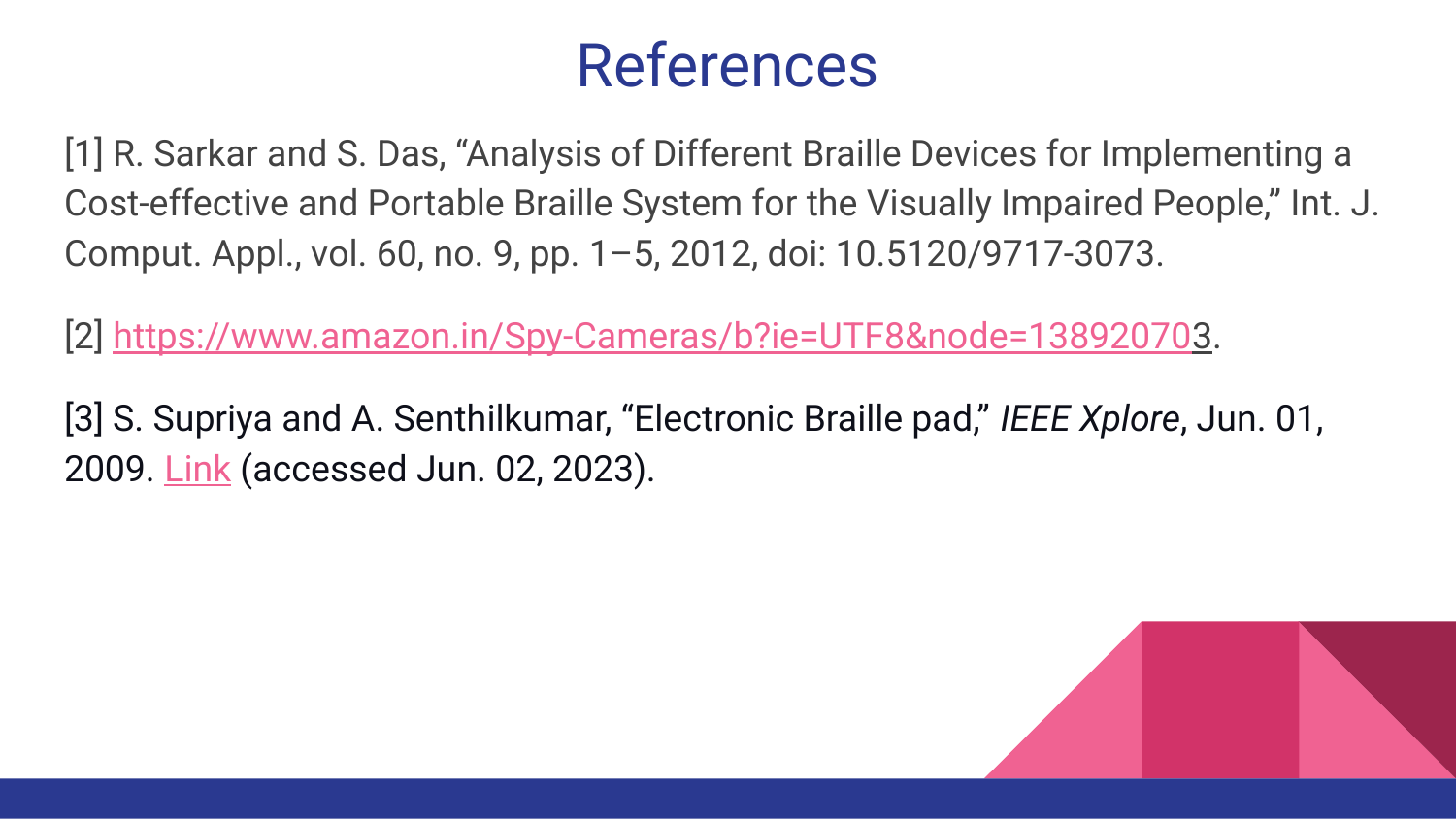

# References
[1] R. Sarkar and S. Das, “Analysis of Different Braille Devices for Implementing a Cost-effective and Portable Braille System for the Visually Impaired People,” Int. J. Comput. Appl., vol. 60, no. 9, pp. 1–5, 2012, doi: 10.5120/9717-3073.
[2] https://www.amazon.in/Spy-Cameras/b?ie=UTF8&node=138920703.
[3] S. Supriya and A. Senthilkumar, “Electronic Braille pad,” IEEE Xplore, Jun. 01, 2009. Link (accessed Jun. 02, 2023).

‌

‌